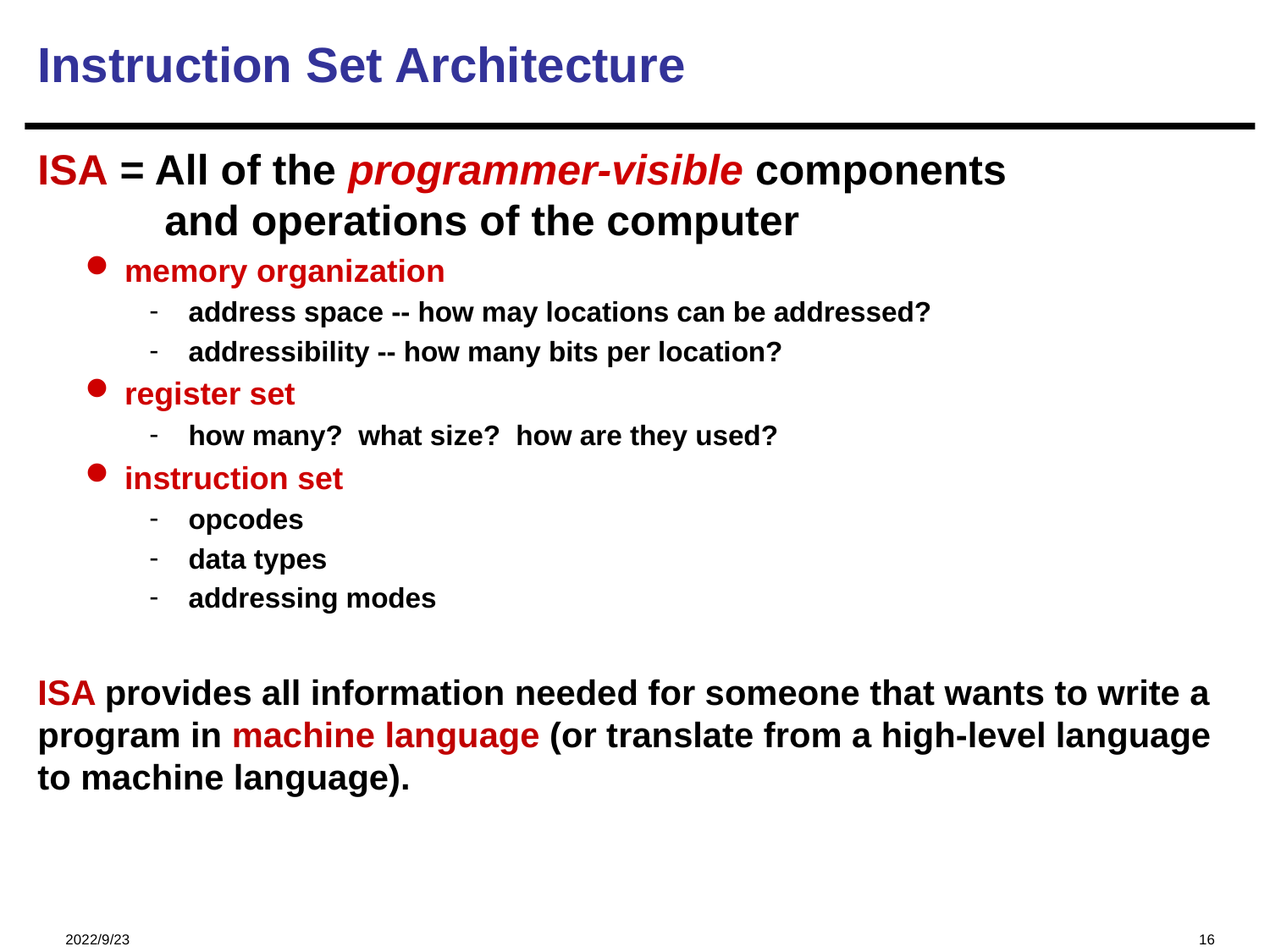

Instruction Set Architecture
ISA = All of the programmer-visible components
	and operations of the computer
memory organization
address space -- how may locations can be addressed?
addressibility -- how many bits per location?
register set
how many?  what size?  how are they used?
instruction set
opcodes
data types
addressing modes

ISA provides all information needed for someone that wants to write a program in machine language (or translate from a high-level language to machine language).
2022/9/23
16